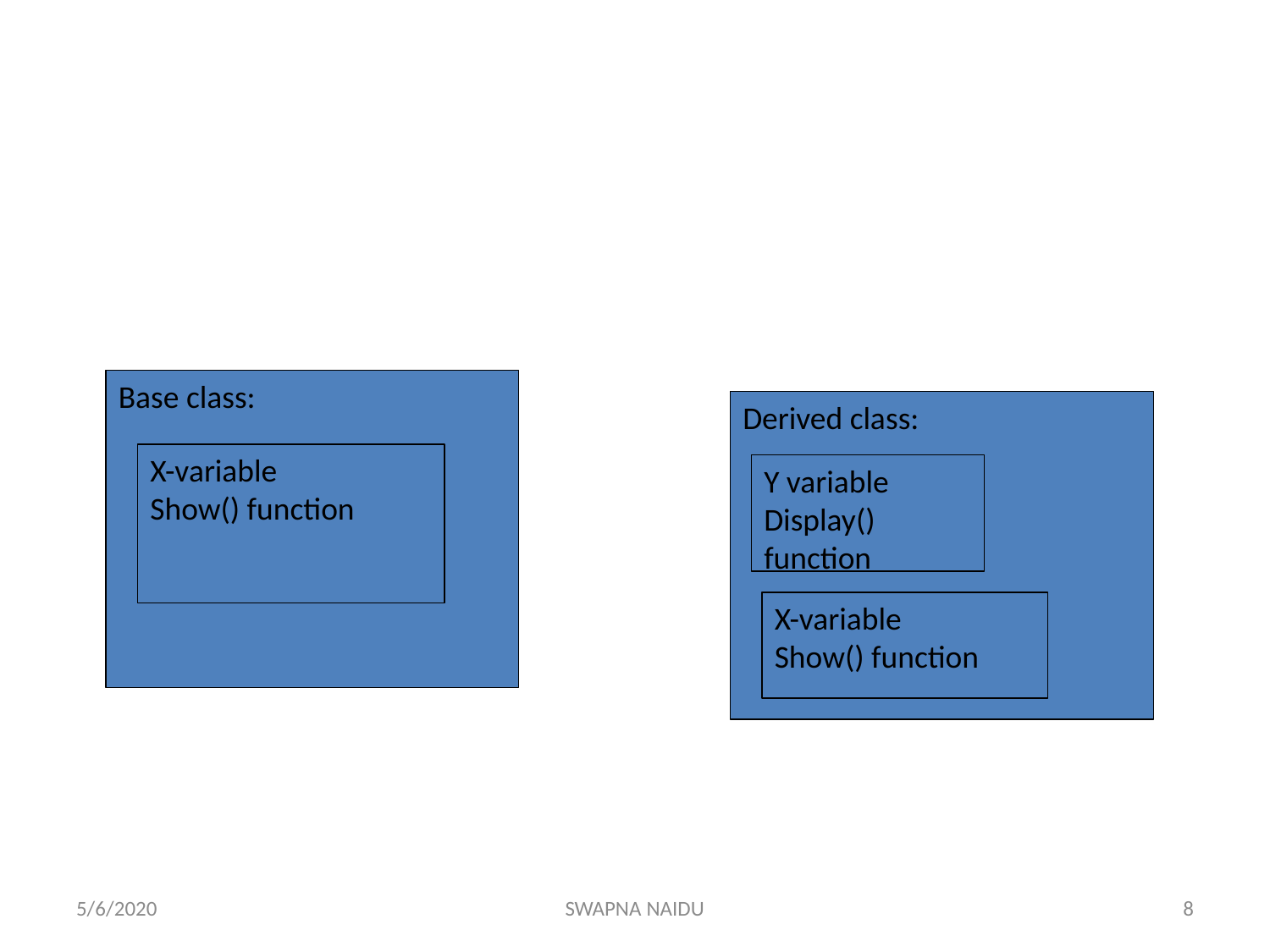

#
Base class:

Derived class:

X-variable
Show() function
Y variable
Display() function
X-variable
Show() function
SWAPNA NAIDU
8
5/6/2020